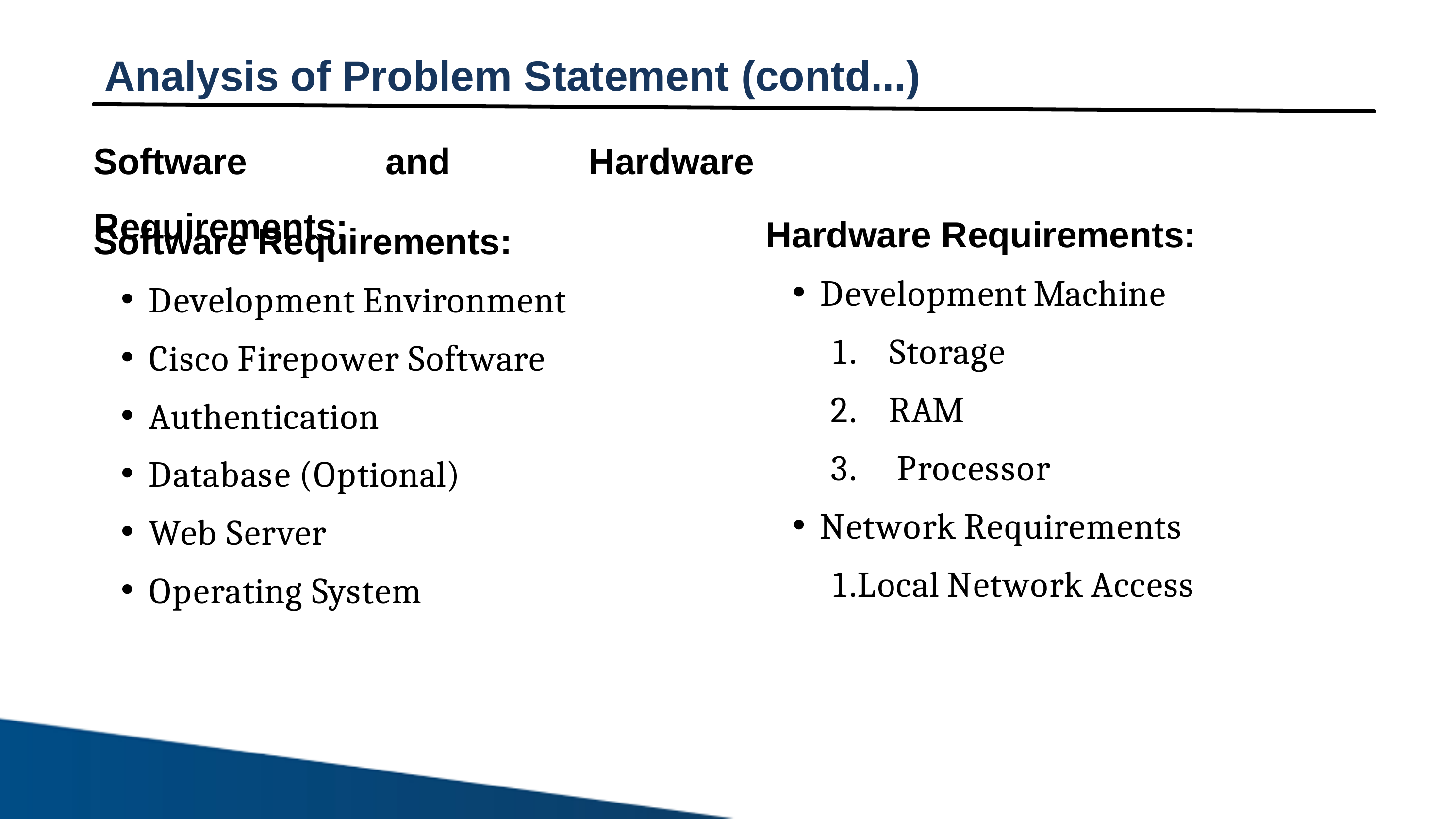

Analysis of Problem Statement (contd...)

Software and Hardware Requirements:

Hardware Requirements:
Development Machine
Storage
RAM
 Processor
Network Requirements
Local Network Access

Software Requirements:
Development Environment
Cisco Firepower Software
Authentication
Database (Optional)
Web Server
Operating System